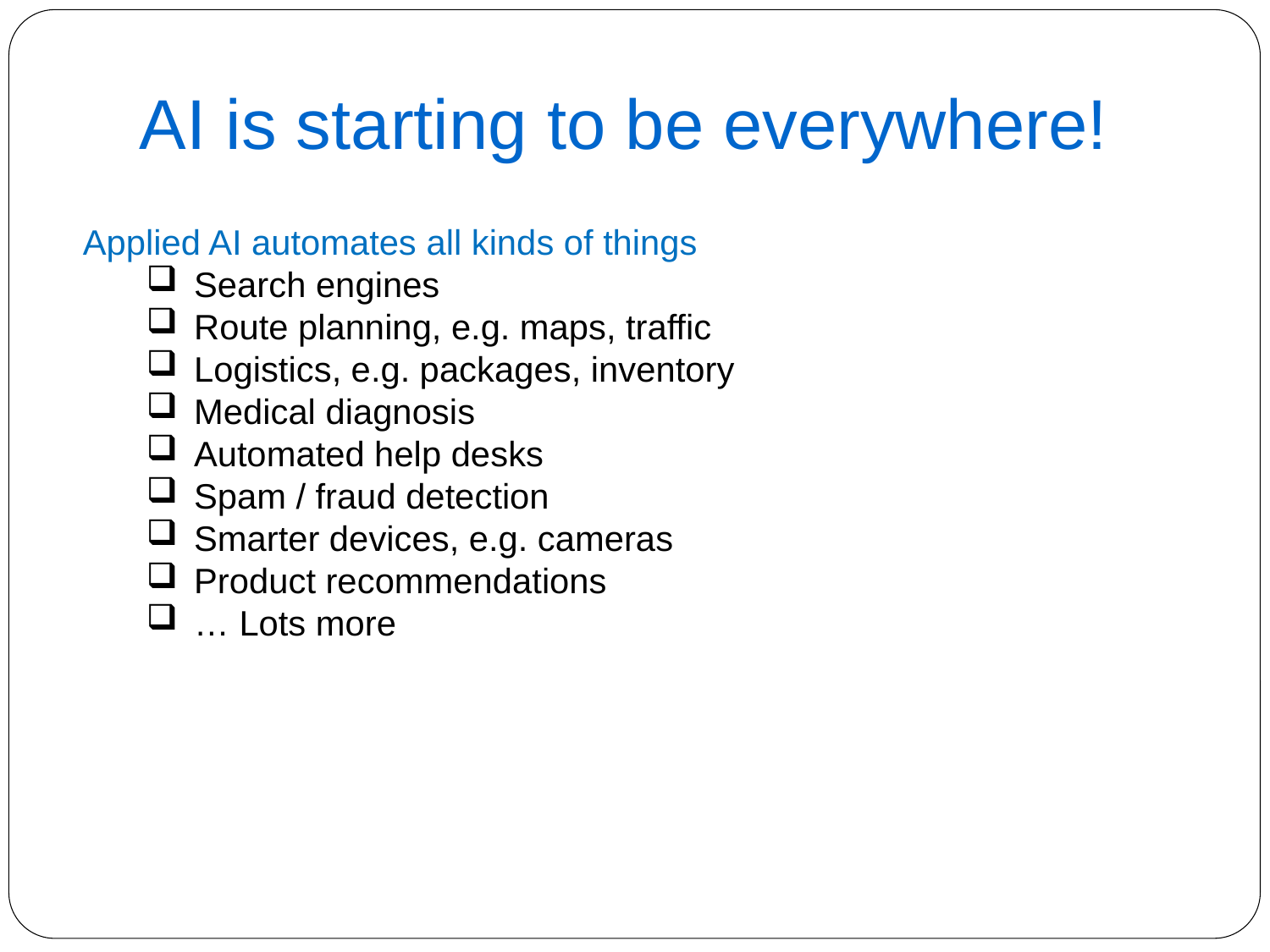

AI is starting to be everywhere!
Applied AI automates all kinds of things
Search engines
Route planning, e.g. maps, traffic
Logistics, e.g. packages, inventory
Medical diagnosis
Automated help desks
Spam / fraud detection
Smarter devices, e.g. cameras
Product recommendations
… Lots more